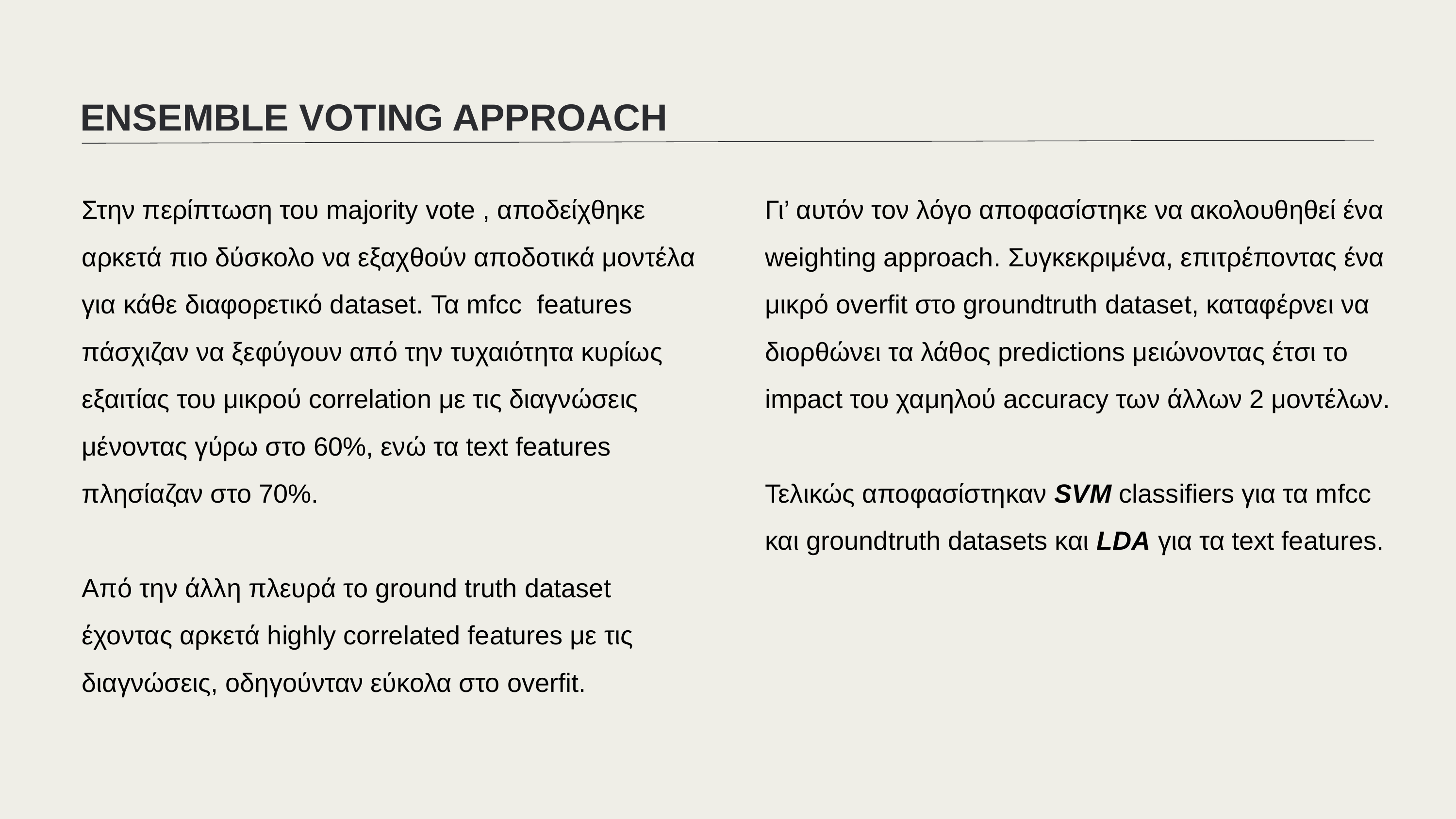

ENSEMBLE VOTING APPROACH
Στην περίπτωση του majority vote , αποδείχθηκε αρκετά πιο δύσκολο να εξαχθούν αποδοτικά μοντέλα για κάθε διαφορετικό dataset. Τα mfcc  features πάσχιζαν να ξεφύγουν από την τυχαιότητα κυρίως εξαιτίας του μικρού correlation με τις διαγνώσεις μένοντας γύρω στο 60%, ενώ τα text features πλησίαζαν στο 70%.

Από την άλλη πλευρά το ground truth dataset έχοντας αρκετά highly correlated features με τις διαγνώσεις, οδηγούνταν εύκολα στο overfit.

Γι’ αυτόν τον λόγο αποφασίστηκε να ακολουθηθεί ένα weighting approach. Συγκεκριμένα, επιτρέποντας ένα μικρό overfit στο groundtruth dataset, καταφέρνει να διορθώνει τα λάθος predictions μειώνοντας έτσι το impact του χαμηλού accuracy των άλλων 2 μοντέλων.

Τελικώς αποφασίστηκαν SVM classifiers για τα mfcc και groundtruth datasets και LDA για τα text features.